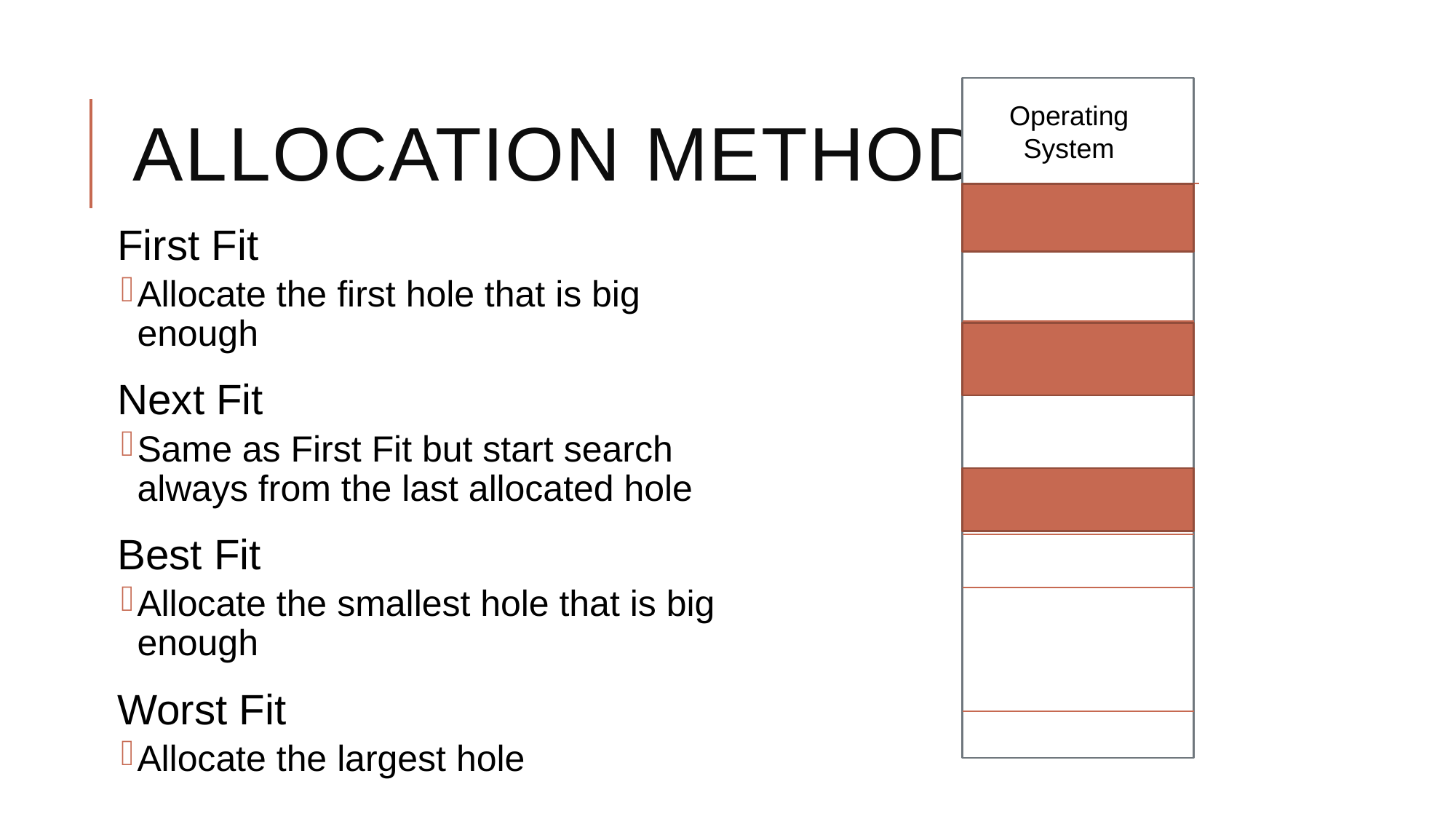

# Allocation Methods

Operating System

First Fit
Allocate the first hole that is big enough
Next Fit
Same as First Fit but start search always from the last allocated hole
Best Fit
Allocate the smallest hole that is big enough
Worst Fit
Allocate the largest hole